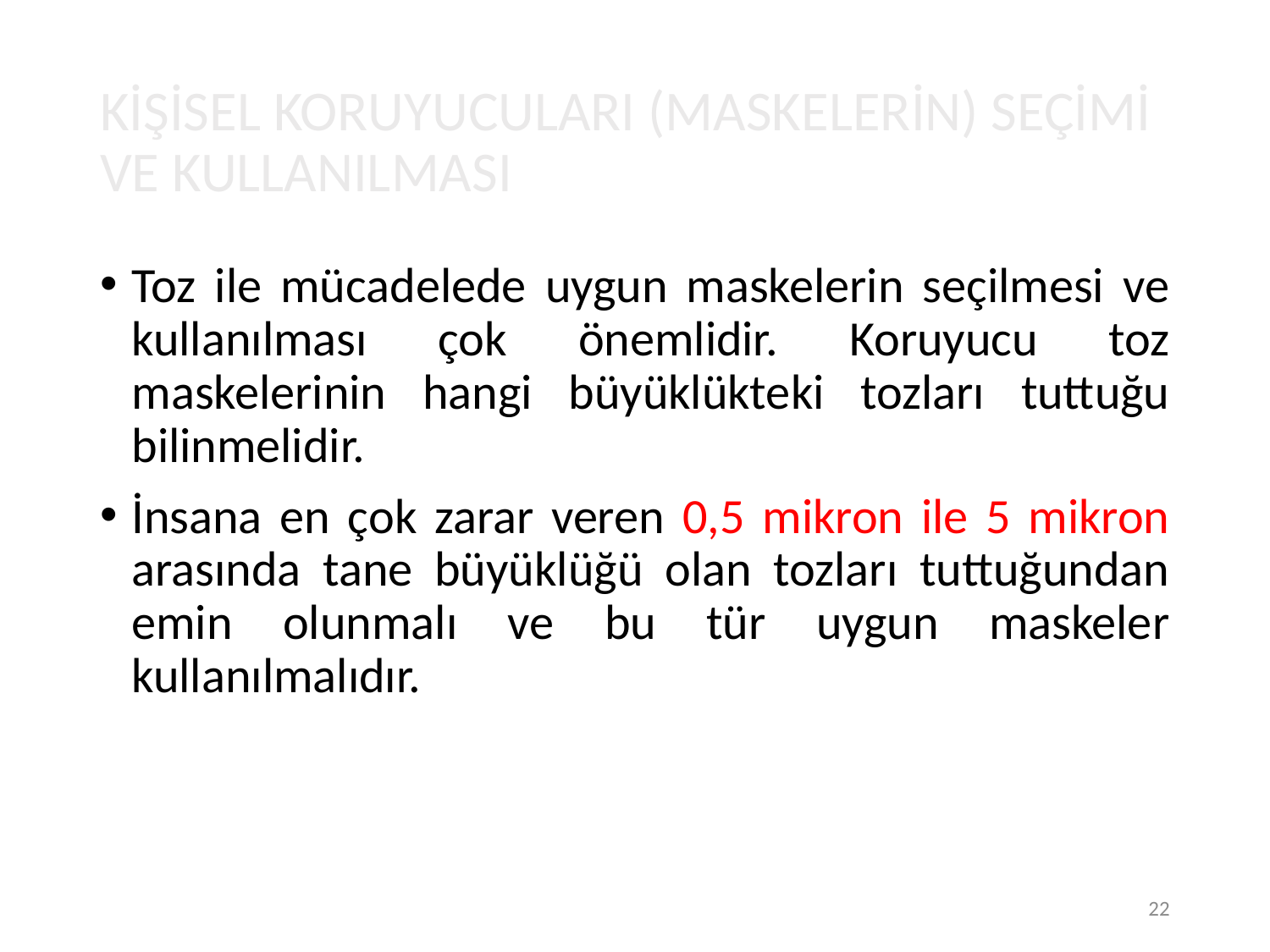

22
# KİŞİSEL KORUYUCULARI (MASKELERİN) SEÇİMİ VE KULLANILMASI
Toz ile mücadelede uygun maskelerin seçilmesi ve kullanılması çok önemlidir. Koruyucu toz maskelerinin hangi büyüklükteki tozları tuttuğu bilinmelidir.
İnsana en çok zarar veren 0,5 mikron ile 5 mikron arasında tane büyüklüğü olan tozları tuttuğundan emin olunmalı ve bu tür uygun maskeler kullanılmalıdır.